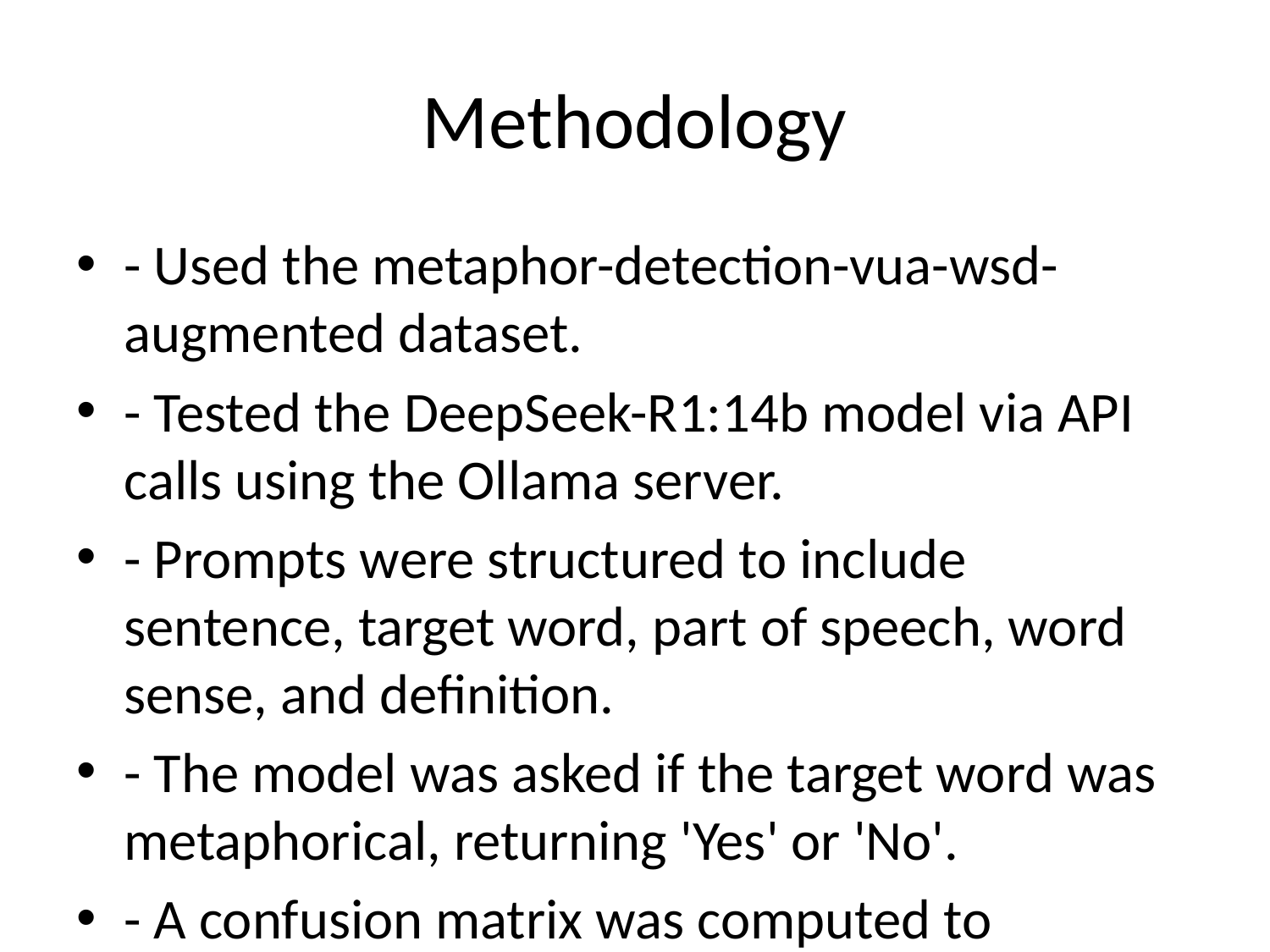

# Methodology
- Used the metaphor-detection-vua-wsd-augmented dataset.
- Tested the DeepSeek-R1:14b model via API calls using the Ollama server.
- Prompts were structured to include sentence, target word, part of speech, word sense, and definition.
- The model was asked if the target word was metaphorical, returning 'Yes' or 'No'.
- A confusion matrix was computed to evaluate performance.